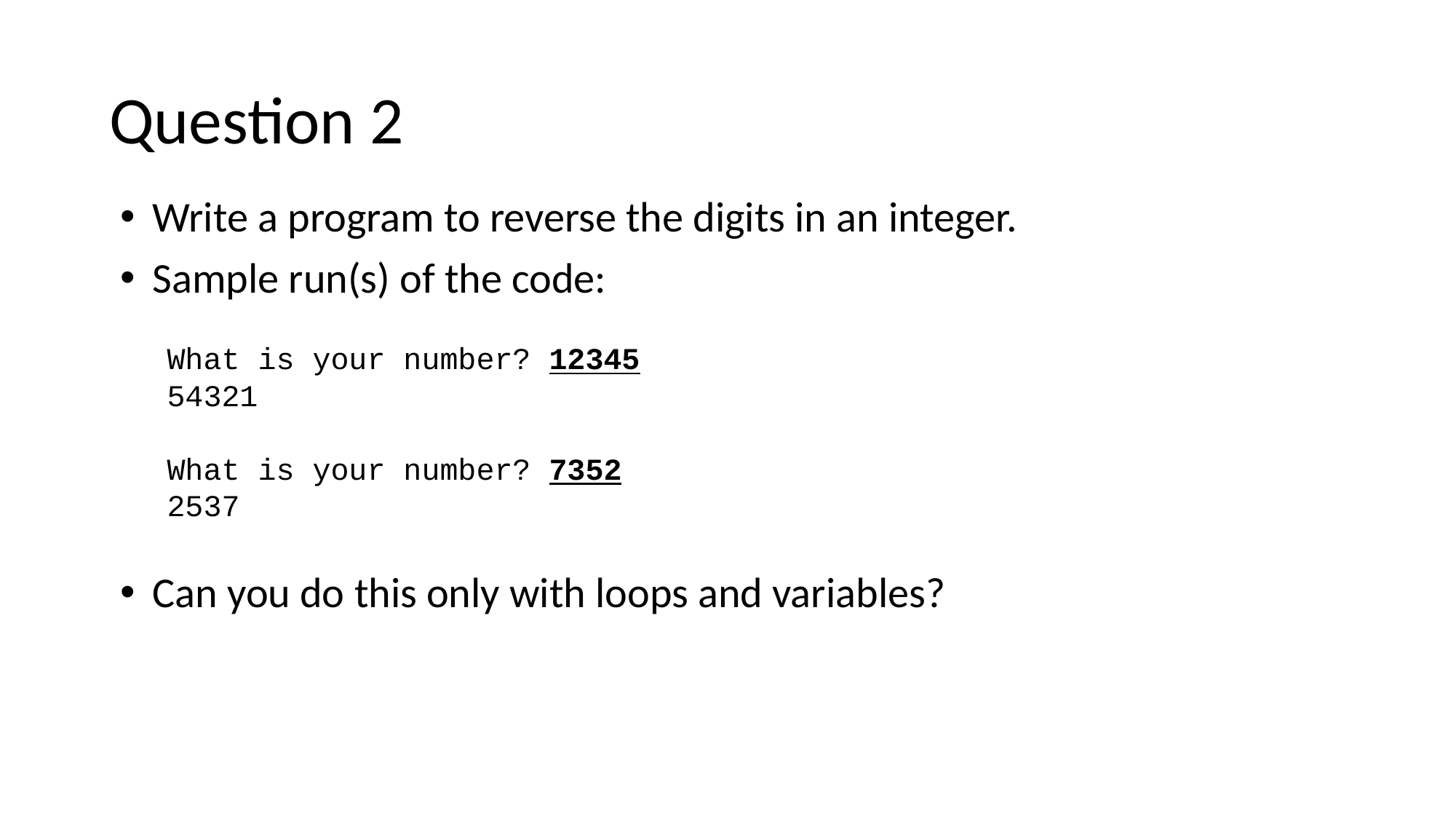

Question 2
Write a program to reverse the digits in an integer.
Sample run(s) of the code:

What is your number? 12345
54321

What is your number? 7352
2537

Can you do this only with loops and variables?